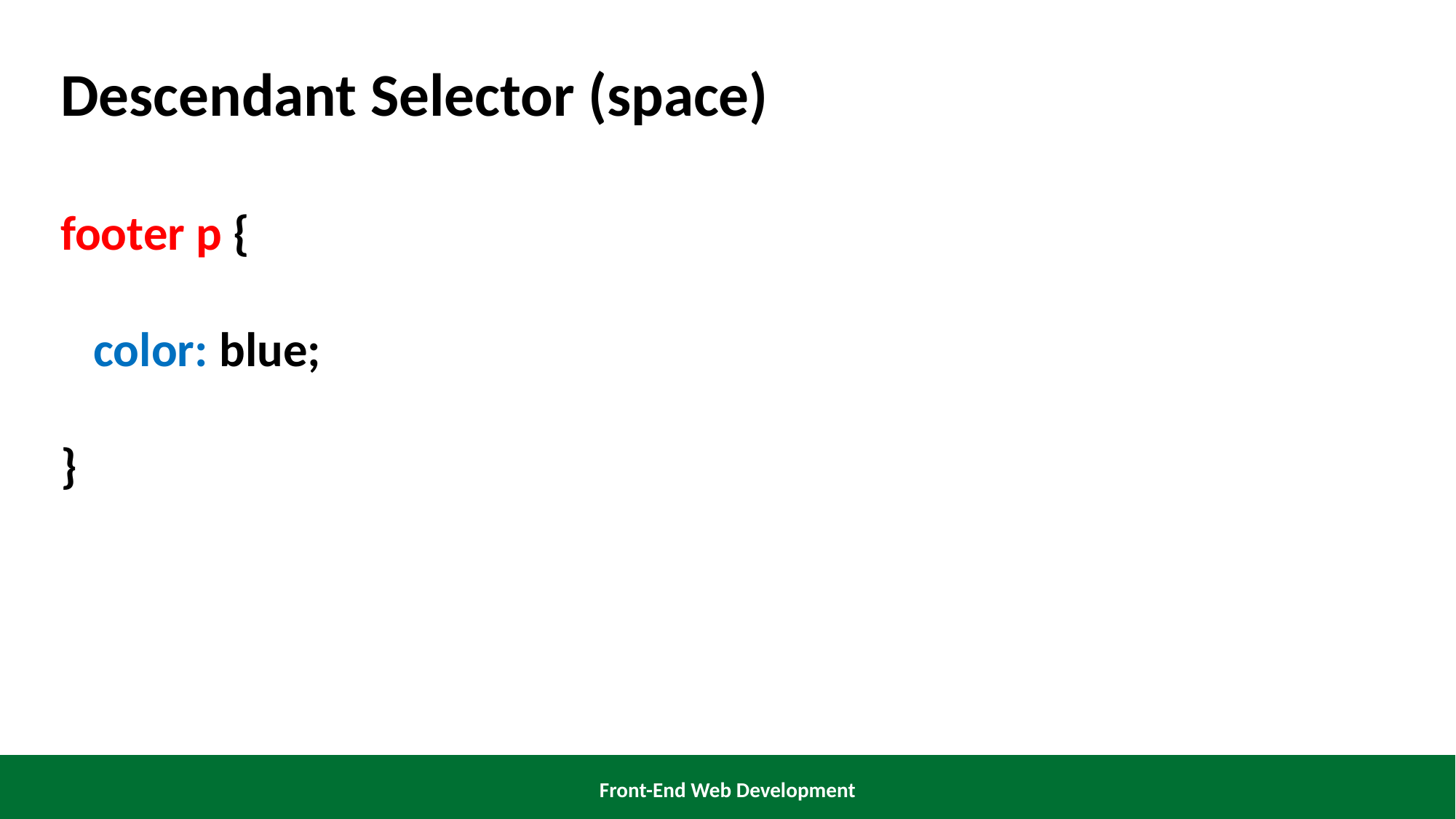

Descendant Selector (space)

footer p {

   color: blue;

}